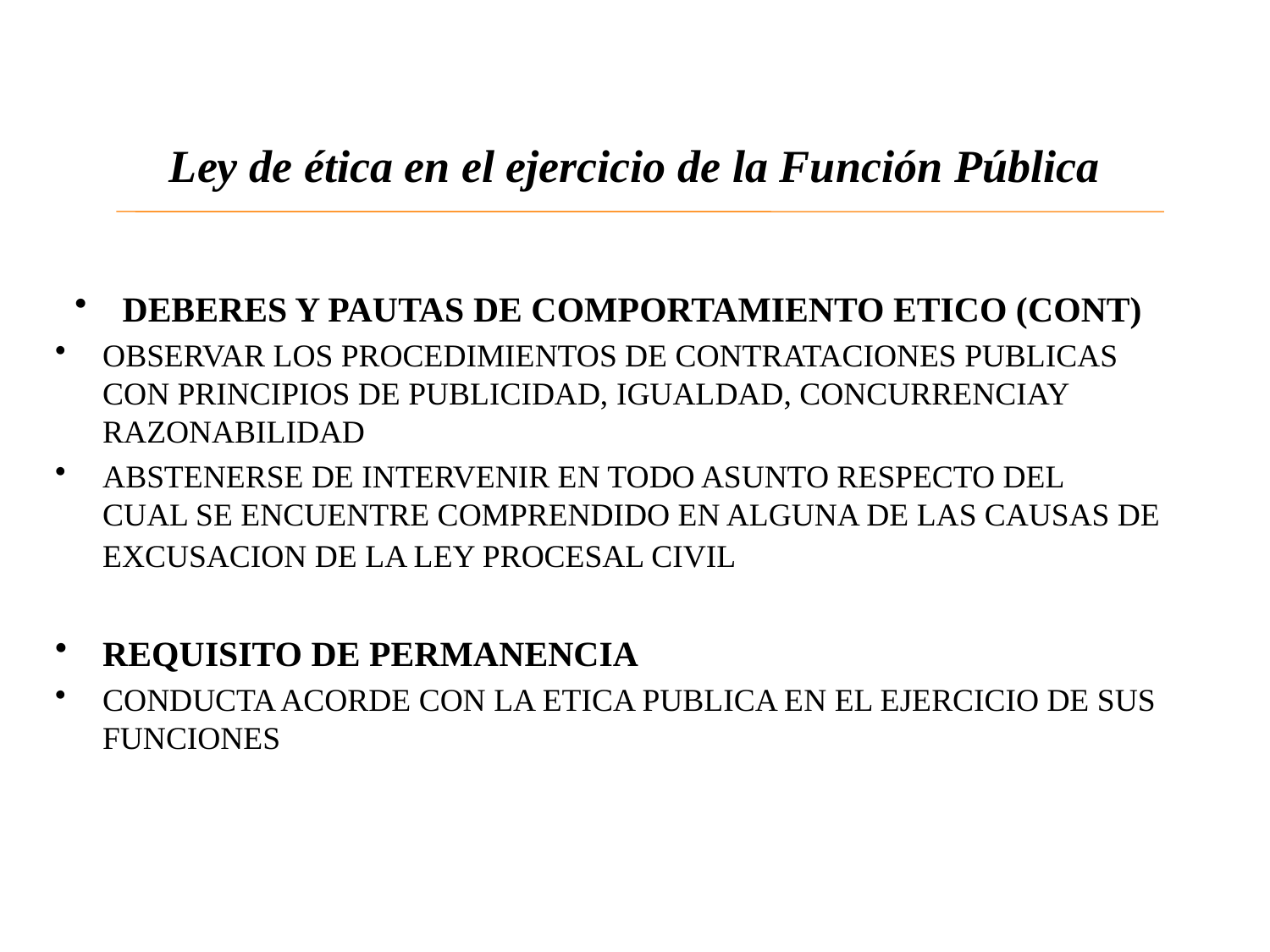

# Ley de ética en el ejercicio de la Función Pública

DEBERES Y PAUTAS DE COMPORTAMIENTO ETICO (CONT)
OBSERVAR LOS PROCEDIMIENTOS DE CONTRATACIONES PUBLICAS CON PRINCIPIOS DE PUBLICIDAD, IGUALDAD, CONCURRENCIAY RAZONABILIDAD
ABSTENERSE DE INTERVENIR EN TODO ASUNTO RESPECTO DEL  CUAL SE ENCUENTRE COMPRENDIDO EN ALGUNA DE LAS CAUSAS DE EXCUSACION DE LA LEY PROCESAL CIVIL

REQUISITO DE PERMANENCIA
CONDUCTA ACORDE CON LA ETICA PUBLICA EN EL EJERCICIO DE SUS FUNCIONES